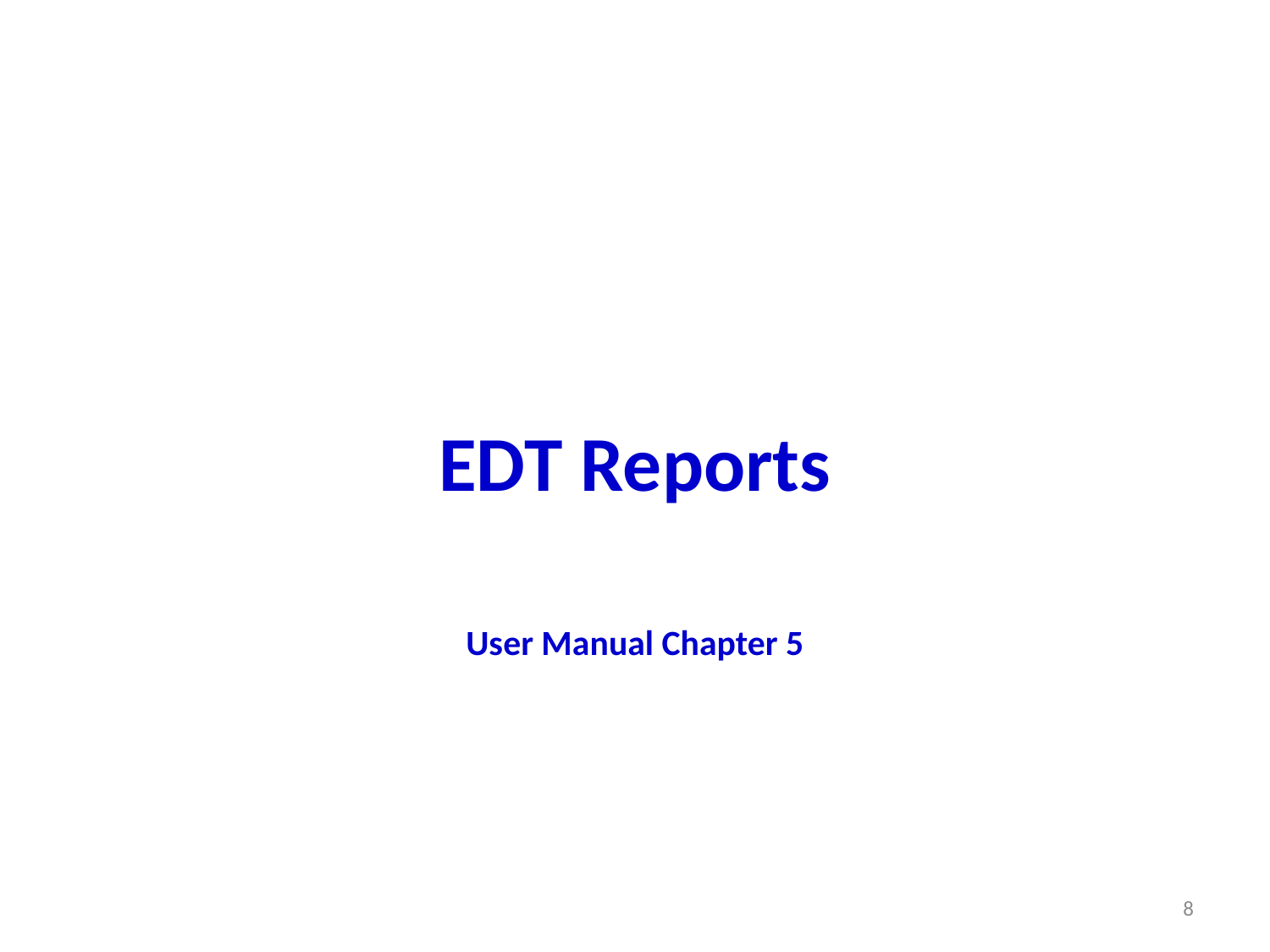

# EDT Reports
User Manual Chapter 5
8